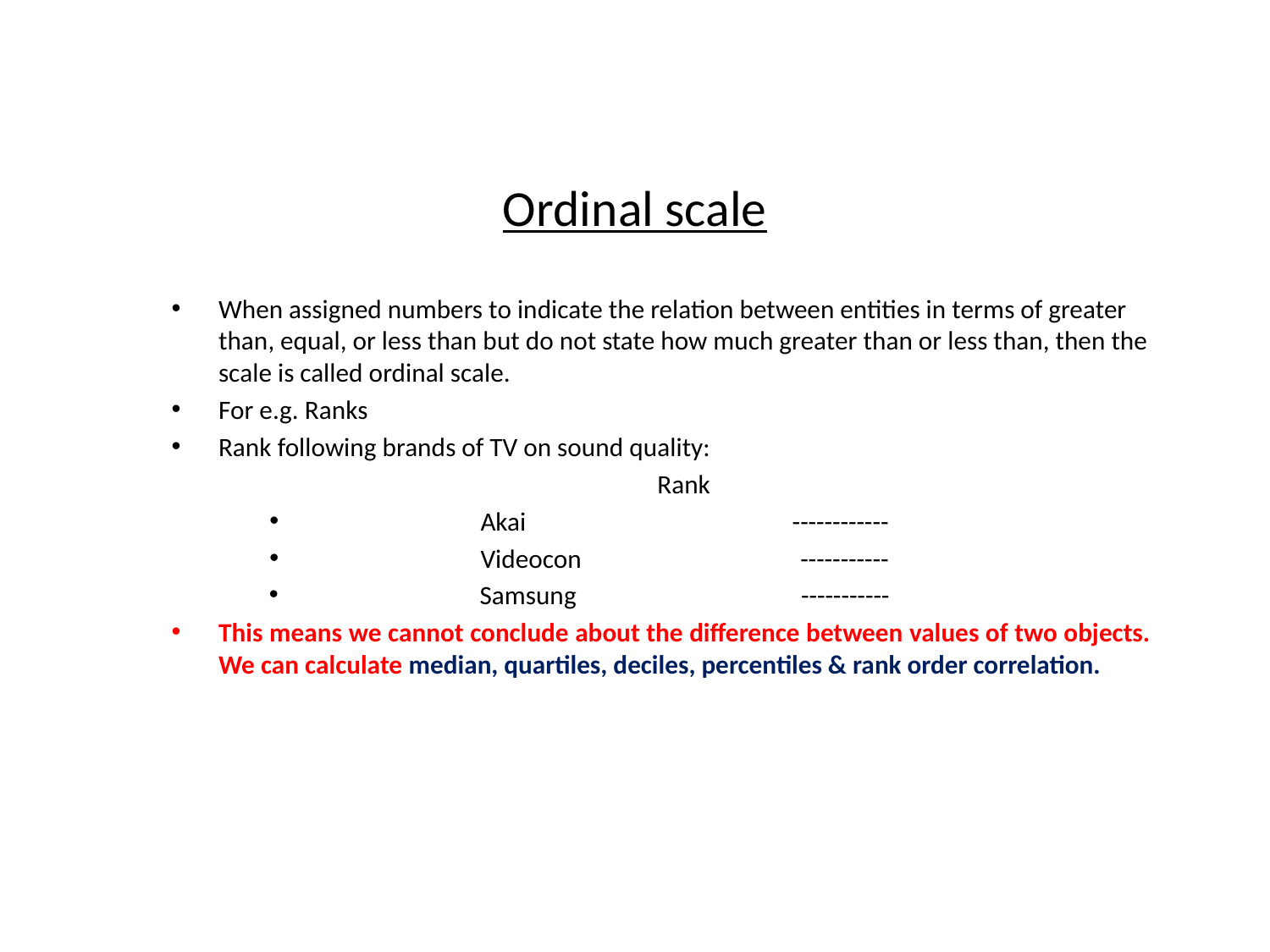

# Ordinal scale
When assigned numbers to indicate the relation between entities in terms of greater than, equal, or less than but do not state how much greater than or less than, then the scale is called ordinal scale.
For e.g. Ranks
Rank following brands of TV on sound quality:
                                                                                  Rank
Akai                                             ------------
Videocon                                     -----------
Samsung                                      -----------
This means we cannot conclude about the difference between values of two objects. We can calculate median, quartiles, deciles, percentiles & rank order correlation.